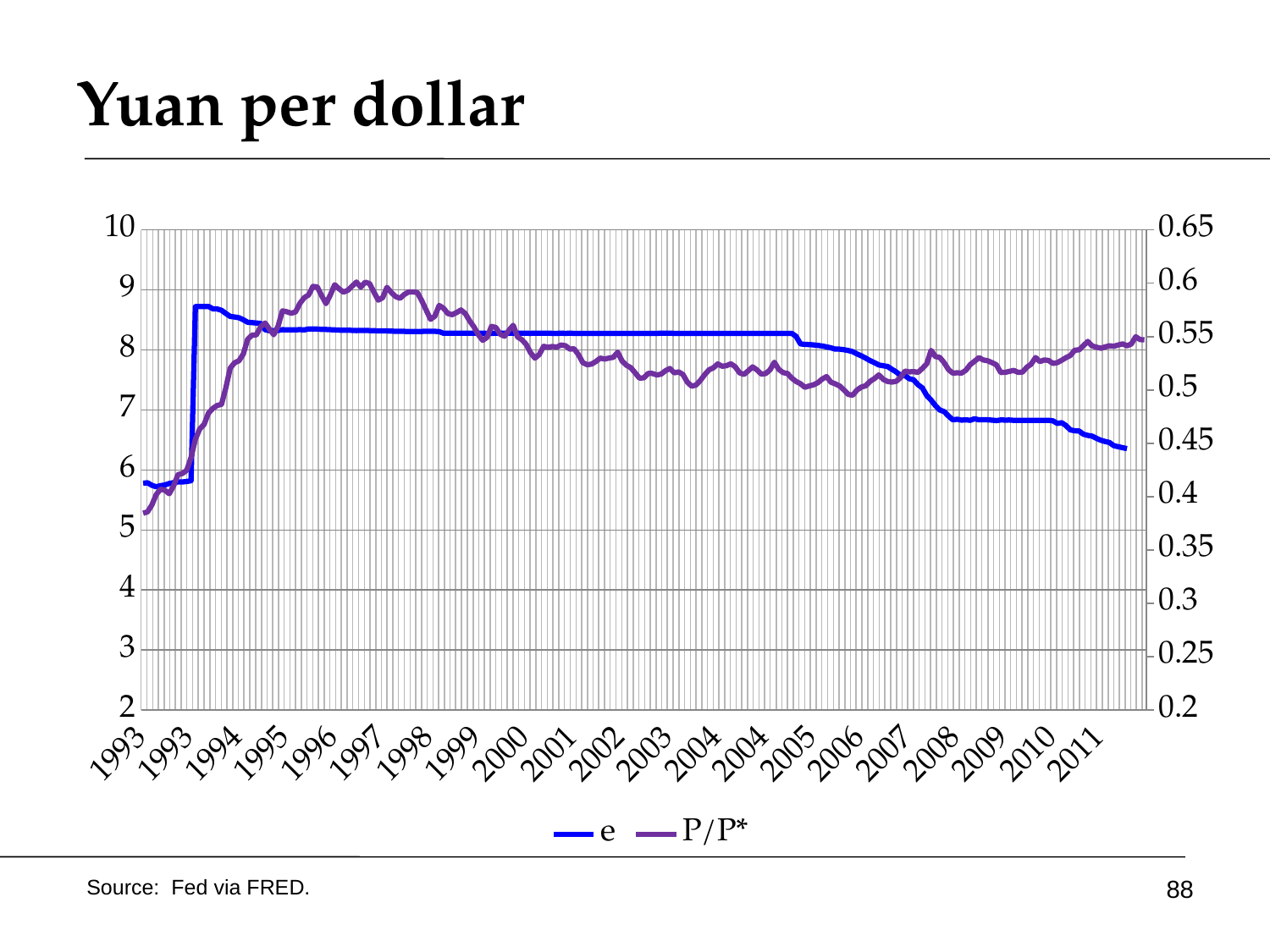

# Yuan per dollar

### Chart

| Category | e | P/P* |
|---|---|---|
| 33970 | 5.779600000000028 | 0.38445378200000174 |
| 34001 | 5.7874 | 0.3857442350000003 |
| 34029 | 5.7455 | 0.39218422900000244 |
| 34060 | 5.7202 | 0.401947149 |
| 34090 | 5.739200000000028 | 0.40707350900000133 |
| 34121 | 5.7504 | 0.406098406 |
| 34151 | 5.7756 | 0.4027681660000003 |
| 34182 | 5.7906 | 0.4102209940000015 |
| 34213 | 5.8015 | 0.4206896550000004 |
| 34243 | 5.8013 | 0.421703297 |
| 34274 | 5.8086 | 0.424657534 |
| 34304 | 5.8209999999999855 | 0.4367737530000003 |
| 34335 | 8.7219 | 0.4538619280000001 |
| 34366 | 8.7249 | 0.46353101599999996 |
| 34394 | 8.7241 | 0.467709041 |
| 34425 | 8.725100000000001 | 0.4782608700000015 |
| 34455 | 8.6859 | 0.4827118640000003 |
| 34486 | 8.6836 | 0.485463151 |
| 34516 | 8.6605 | 0.48652291100000267 |
| 34547 | 8.6072 | 0.502013423 |
| 34578 | 8.558100000000001 | 0.520428667 |
| 34608 | 8.5492 | 0.525435074 |
| 34639 | 8.537 | 0.527369826 |
| 34669 | 8.503300000000001 | 0.533644237000004 |
| 34700 | 8.4608 | 0.547508306 |
| 34731 | 8.455300000000005 | 0.551358516 |
| 34759 | 8.4483 | 0.5515873019999964 |
| 34790 | 8.442100000000003 | 0.559288538 |
| 34820 | 8.337000000000002 | 0.56278764 |
| 34851 | 8.3206 | 0.557086614 |
| 34881 | 8.3207 | 0.5517693320000029 |
| 34912 | 8.3253 | 0.5598430350000017 |
| 34943 | 8.3374 | 0.574134553 |
| 34973 | 8.3353 | 0.573289902 |
| 35004 | 8.333400000000003 | 0.5718932990000006 |
| 35034 | 8.335000000000003 | 0.5730994150000037 |
| 35065 | 8.3384 | 0.581124758 |
| 35096 | 8.3338 | 0.586451613 |
| 35125 | 8.3495 | 0.5890675239999964 |
| 35156 | 8.351500000000007 | 0.5970531709999973 |
| 35186 | 8.347900000000001 | 0.5965473149999996 |
| 35217 | 8.342400000000007 | 0.588385449999997 |
| 35247 | 8.340900000000001 | 0.58089172 |
| 35278 | 8.337900000000001 | 0.5890585239999996 |
| 35309 | 8.334100000000001 | 0.598604946 |
| 35339 | 8.3299 | 0.594816687999997 |
| 35370 | 8.329400000000007 | 0.5916824199999995 |
| 35400 | 8.329 | 0.5933375239999964 |
| 35431 | 8.326 | 0.5972396489999996 |
| 35462 | 8.322700000000005 | 0.6011271130000027 |
| 35490 | 8.325800000000003 | 0.596370463 |
| 35521 | 8.325700000000005 | 0.6010006250000006 |
| 35551 | 8.3229 | 0.5997498440000006 |
| 35582 | 8.322400000000027 | 0.5917602999999996 |
| 35612 | 8.3162 | 0.5841645889999953 |
| 35643 | 8.318700000000002 | 0.5864427859999947 |
| 35674 | 8.317100000000003 | 0.5961538459999972 |
| 35704 | 8.313500000000005 | 0.5913312689999973 |
| 35735 | 8.3109 | 0.5875077299999952 |
| 35765 | 8.3099 | 0.5859085289999996 |
| 35796 | 8.309400000000027 | 0.589506172999997 |
| 35827 | 8.307200000000003 | 0.5919753089999995 |
| 35855 | 8.3076 | 0.5919753089999995 |
| 35886 | 8.305800000000007 | 0.591245376 |
| 35916 | 8.3084 | 0.5836408360000036 |
| 35947 | 8.31 | 0.574938575 |
| 35977 | 8.31 | 0.566176471 |
| 36008 | 8.31 | 0.5691554470000006 |
| 36039 | 8.305500000000054 | 0.5792048930000027 |
| 36069 | 8.277800000000001 | 0.57657108 |
| 36100 | 8.277800000000001 | 0.571602681 |
| 36130 | 8.278 | 0.5705596110000006 |
| 36161 | 8.2789 | 0.5725561629999996 |
| 36192 | 8.2781 | 0.574984821 |
| 36220 | 8.279200000000001 | 0.5716019420000034 |
| 36251 | 8.279200000000001 | 0.564798071000003 |
| 36281 | 8.278500000000001 | 0.559036144999997 |
| 36312 | 8.278 | 0.551807229 |
| 36342 | 8.277600000000001 | 0.546490702 |
| 36373 | 8.2772 | 0.5493716340000027 |
| 36404 | 8.2774 | 0.559594756 |
| 36434 | 8.277500000000003 | 0.558596074 |
| 36465 | 8.2782 | 0.552256532 |
| 36495 | 8.2794 | 0.55035545 |
| 36526 | 8.279200000000001 | 0.555818074 |
| 36557 | 8.2781 | 0.560588235 |
| 36586 | 8.2786 | 0.549707602000003 |
| 36617 | 8.279300000000001 | 0.5471035689999996 |
| 36647 | 8.2781 | 0.542640187 |
| 36678 | 8.2772 | 0.534843206000003 |
| 36708 | 8.2794 | 0.5298204980000006 |
| 36739 | 8.2796 | 0.533294731 |
| 36770 | 8.278500000000001 | 0.5408986180000036 |
| 36800 | 8.278500000000001 | 0.5399654970000006 |
| 36831 | 8.2774 | 0.54075775 |
| 36861 | 8.2771 | 0.5400916380000035 |
| 36892 | 8.277600000000001 | 0.5421412300000034 |
| 36923 | 8.2771 | 0.541477273 |
| 36951 | 8.277500000000003 | 0.538330494 |
| 36982 | 8.2771 | 0.538548753 |
| 37012 | 8.277000000000001 | 0.532994924 |
| 37043 | 8.277000000000001 | 0.525604952000003 |
| 37073 | 8.276900000000001 | 0.523675310000003 |
| 37104 | 8.277000000000001 | 0.524239008 |
| 37135 | 8.276800000000001 | 0.5266704100000034 |
| 37165 | 8.276800000000001 | 0.529842342 |
| 37196 | 8.276900000000001 | 0.5290140849999996 |
| 37226 | 8.2764 | 0.529875986 |
| 37257 | 8.2771 | 0.530669668 |
| 37288 | 8.276700000000003 | 0.535393258 |
| 37316 | 8.2773 | 0.527170868 |
| 37347 | 8.2772 | 0.5231455659999995 |
| 37377 | 8.277000000000001 | 0.520891365 |
| 37408 | 8.276700000000003 | 0.516146993 |
| 37438 | 8.276800000000001 | 0.5111111109999995 |
| 37469 | 8.276700000000003 | 0.5113573409999969 |
| 37500 | 8.277000000000001 | 0.5154867259999952 |
| 37530 | 8.2772 | 0.5154525389999972 |
| 37561 | 8.2772 | 0.514049587 |
| 37591 | 8.277700000000001 | 0.514851485 |
| 37622 | 8.277500000000003 | 0.5180722889999996 |
| 37653 | 8.278 | 0.5201525049999971 |
| 37681 | 8.2773 | 0.516041327 |
| 37712 | 8.2772 | 0.516921397 |
| 37742 | 8.276900000000001 | 0.514488791999997 |
| 37773 | 8.2771 | 0.5073730199999995 |
| 37803 | 8.2773 | 0.5035383779999996 |
| 37834 | 8.277000000000001 | 0.5046070459999995 |
| 37865 | 8.2772 | 0.5089140999999996 |
| 37895 | 8.276800000000001 | 0.5143320709999996 |
| 37926 | 8.276900000000001 | 0.518918919 |
| 37956 | 8.277000000000001 | 0.5207547170000006 |
| 37987 | 8.277000000000001 | 0.5244229739999995 |
| 38018 | 8.2771 | 0.522228174 |
| 38047 | 8.2771 | 0.522715126 |
| 38078 | 8.276900000000001 | 0.5245464249999996 |
| 38108 | 8.2771 | 0.521785335 |
| 38139 | 8.276700000000003 | 0.5161461089999996 |
| 38169 | 8.276700000000003 | 0.5145425699999961 |
| 38200 | 8.276800000000001 | 0.5179704020000027 |
| 38231 | 8.276700000000003 | 0.521601686000003 |
| 38261 | 8.2765 | 0.5188679249999996 |
| 38292 | 8.2765 | 0.514866979999997 |
| 38322 | 8.2765 | 0.515388628 |
| 38353 | 8.2765 | 0.518789144 |
| 38384 | 8.2765 | 0.525987525999997 |
| 38412 | 8.2765 | 0.5194199899999964 |
| 38443 | 8.2765 | 0.5162622609999964 |
| 38473 | 8.2765 | 0.515495868 |
| 38504 | 8.2765 | 0.5110996390000027 |
| 38534 | 8.226400000000002 | 0.507952795999997 |
| 38565 | 8.101700000000001 | 0.5058643549999995 |
| 38596 | 8.0919 | 0.5025150909999996 |
| 38626 | 8.089500000000003 | 0.5037669509999996 |
| 38657 | 8.084000000000001 | 0.5047955580000006 |
| 38687 | 8.075500000000025 | 0.5068147399999995 |
| 38718 | 8.065400000000055 | 0.5102860009999973 |
| 38749 | 8.051200000000001 | 0.512537613 |
| 38777 | 8.035 | 0.5072608909999995 |
| 38808 | 8.0143 | 0.505729945 |
| 38838 | 8.013100000000001 | 0.503725782 |
| 38869 | 8.0042 | 0.5 |
| 38899 | 7.989700000000013 | 0.4958107440000019 |
| 38930 | 7.972200000000012 | 0.495093229 |
| 38961 | 7.9334000000000024 | 0.5 |
| 38991 | 7.901800000000002 | 0.502724121 |
| 39022 | 7.8621999999999845 | 0.503960395999997 |
| 39052 | 7.8218999999999985 | 0.508124077 |
| 39083 | 7.7876 | 0.510723221 |
| 39114 | 7.7502 | 0.5141362999999973 |
| 39142 | 7.7369 | 0.5100151979999995 |
| 39173 | 7.7246999999999995 | 0.5080037299999971 |
| 39203 | 7.6773 | 0.5073637879999962 |
| 39234 | 7.6333 | 0.5081212540000006 |
| 39264 | 7.5757 | 0.5115533009999964 |
| 39295 | 7.5734 | 0.517655670000003 |
| 39326 | 7.5209999999999955 | 0.5169098570000034 |
| 39356 | 7.5019 | 0.5172331369999995 |
| 39387 | 7.421 | 0.516520105999997 |
| 39417 | 7.3681999999999945 | 0.5202298470000006 |
| 39448 | 7.2405 | 0.524507656 |
| 39479 | 7.164399999999985 | 0.537100878 |
| 39508 | 7.0722 | 0.531294362 |
| 39539 | 6.999700000000003 | 0.530445715 |
| 39569 | 6.9725 | 0.5255429679999996 |
| 39600 | 6.8993 | 0.5191520669999995 |
| 39630 | 6.8355 | 0.515769775 |
| 39661 | 6.8462 | 0.516116644999997 |
| 39692 | 6.8307 | 0.515826602 |
| 39722 | 6.8358 | 0.518514421999997 |
| 39753 | 6.8280999999999965 | 0.523761698 |
| 39783 | 6.8538999999999985 | 0.52696061 |
| 39814 | 6.836 | 0.5302837299999964 |
| 39845 | 6.836300000000001 | 0.5281384059999995 |
| 39873 | 6.836 | 0.527378023 |
| 39904 | 6.8306 | 0.525610587 |
| 39934 | 6.8234999999999975 | 0.5235307099999964 |
| 39965 | 6.8334 | 0.516428864 |
| 39995 | 6.831700000000001 | 0.5164721549999973 |
| 40026 | 6.8323 | 0.5174518170000006 |
| 40057 | 6.8276999999999965 | 0.518336320999996 |
| 40087 | 6.8267 | 0.5164544799999995 |
| 40118 | 6.8270999999999855 | 0.516781584 |
| 40148 | 6.8274999999999855 | 0.521327014 |
| 40179 | 6.8268999999999975 | 0.5242126459999964 |
| 40210 | 6.8284999999999965 | 0.5303661039999964 |
| 40238 | 6.8262 | 0.526582045999996 |
| 40269 | 6.8255999999999855 | 0.528124468 |
| 40299 | 6.8274999999999855 | 0.527668039 |
| 40330 | 6.8184 | 0.52484738 |
| 40360 | 6.776200000000023 | 0.525616934 |
| 40391 | 6.7873 | 0.527831534 |
| 40422 | 6.739600000000028 | 0.5303071929999995 |
| 40452 | 6.6677999999999855 | 0.5323714730000007 |
| 40483 | 6.6537999999999995 | 0.537274256000003 |
| 40513 | 6.6497 | 0.5376246520000048 |
| 40544 | 6.5964 | 0.541540744 |
| 40575 | 6.5761 | 0.5454758390000006 |
| 40603 | 6.5644999999999945 | 0.5412356120000034 |
| 40634 | 6.5267 | 0.540106236 |
| 40664 | 6.4957 | 0.5390991570000027 |
| 40695 | 6.4746 | 0.540391484 |
| 40725 | 6.4575 | 0.5414274 |
| 40756 | 6.403600000000012 | 0.54095622 |
| 40787 | 6.3885 | 0.5421607089999996 |
| 40817 | 6.371 | 0.543200296 |
| 40848 | 6.3564 | 0.5413763029999995 |
| 40878 | None | 0.5430928540000006 |
| 40909 | None | 0.549878025 |
| 40940 | None | 0.547206402 |
| 40969 | None | 0.546927516000003 |
88
Source:  Fed via FRED.